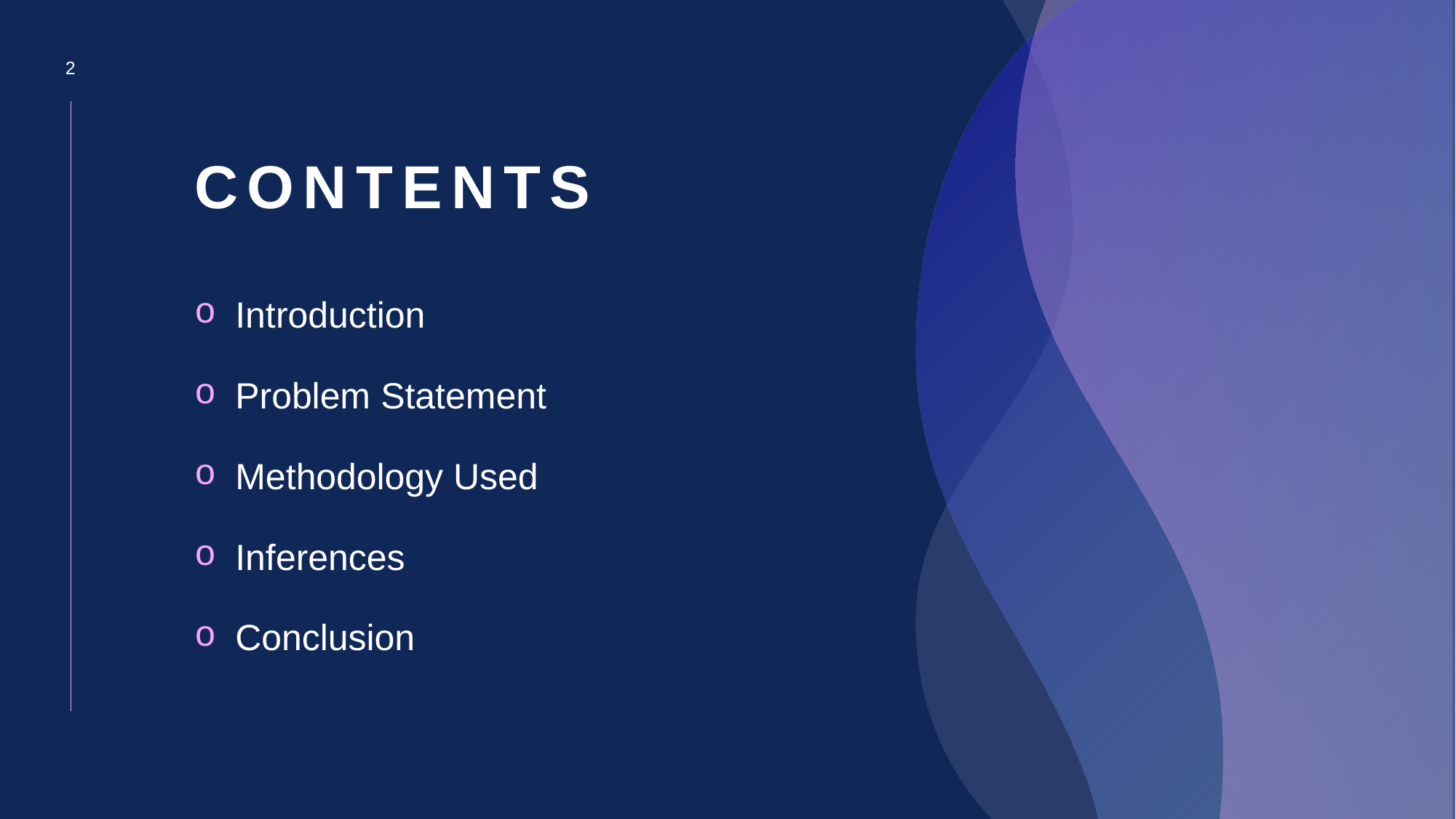

2
# CONTENTS
Introduction
Problem Statement
Methodology Used
Inferences
Conclusion